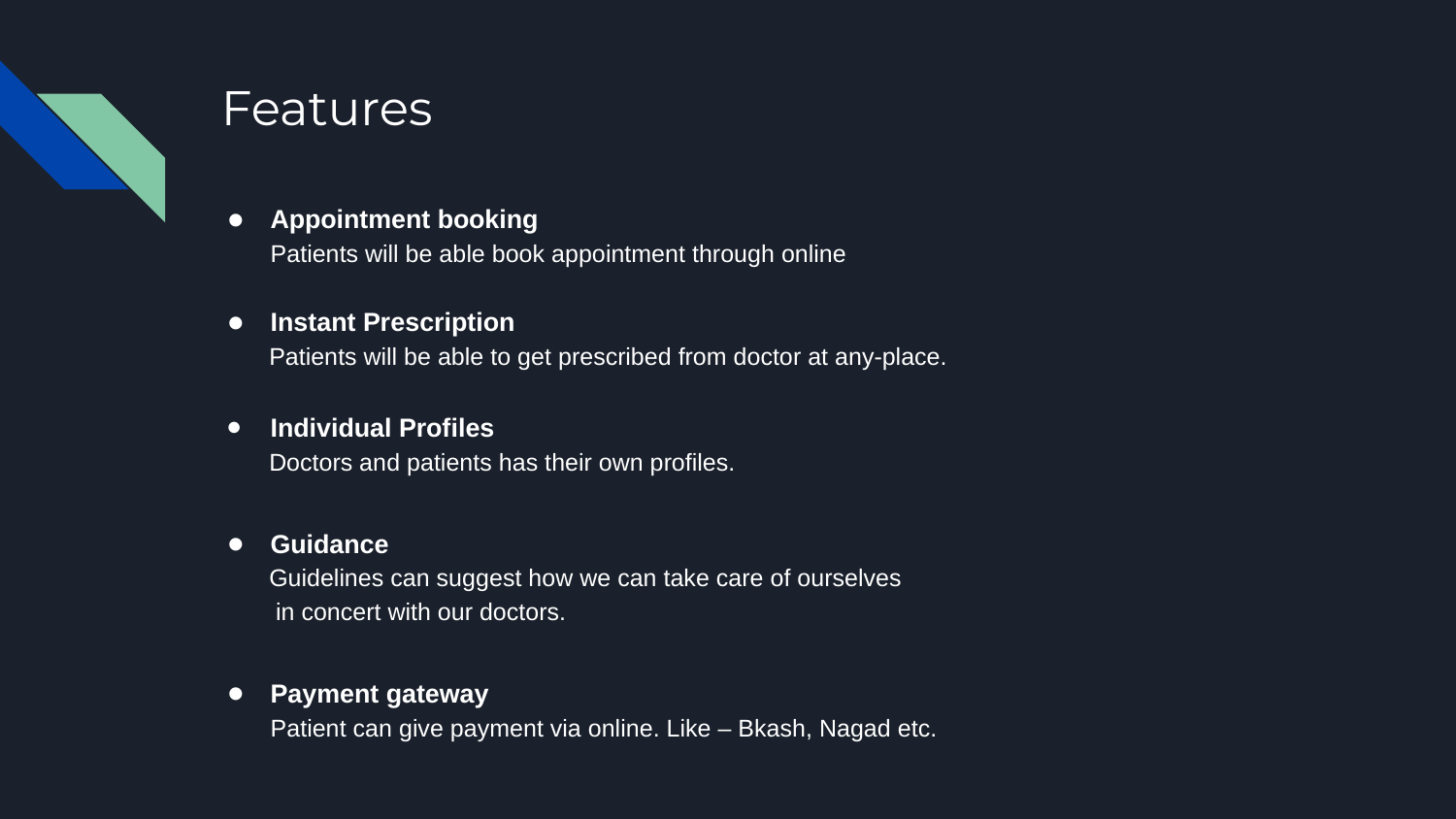

# Features
Appointment booking
Patients will be able book appointment through online

Instant Prescription
         Patients will be able to get prescribed from doctor at any-place.

Individual Profiles
         Doctors and patients has their own profiles.

Guidance
         Guidelines can suggest how we can take care of ourselves
          in concert with our doctors.

Payment gateway
Patient can give payment via online. Like – Bkash, Nagad etc.